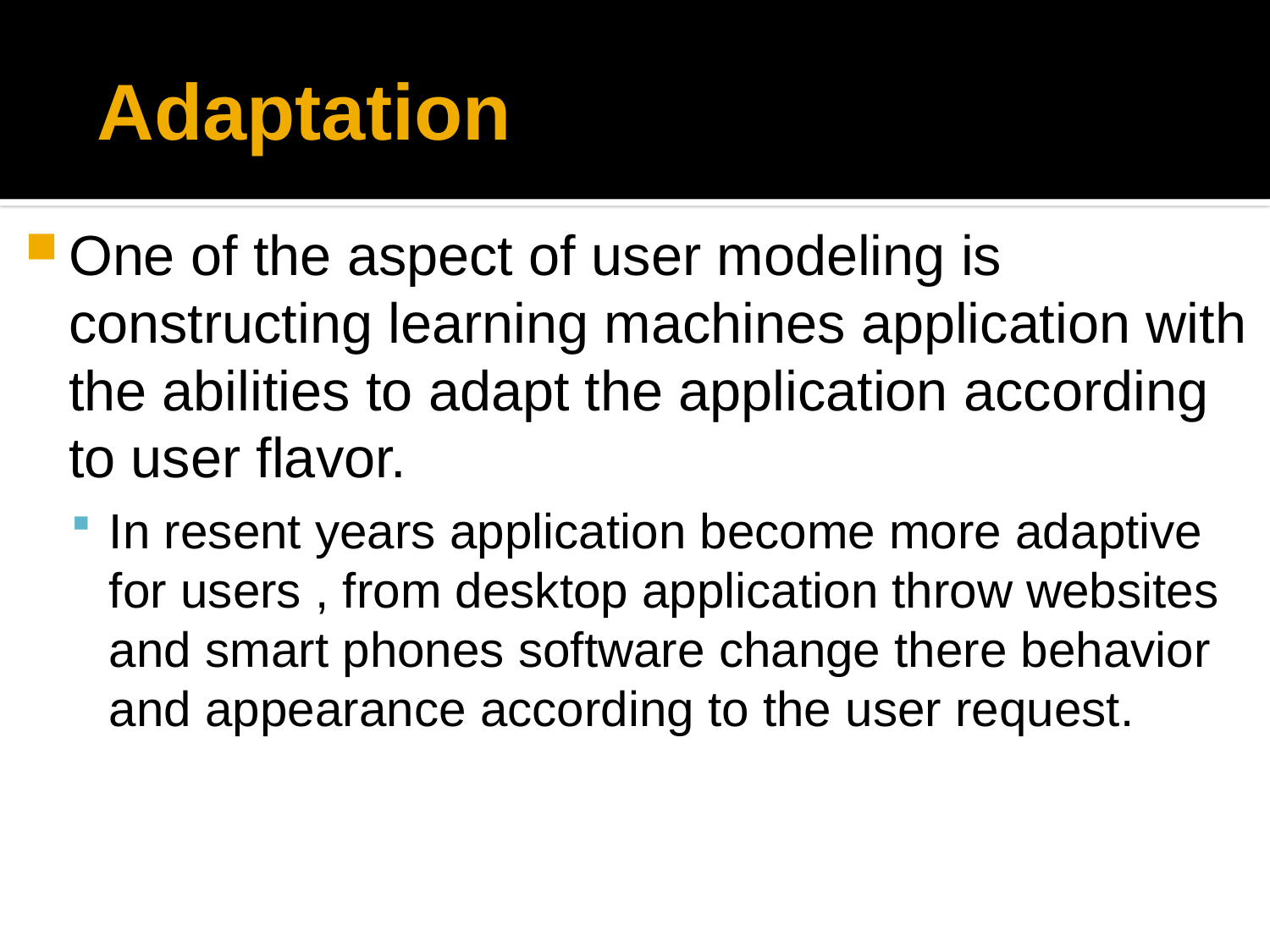

# Adaptation
One of the aspect of user modeling is  constructing learning machines application with the abilities to adapt the application according to user flavor.
In resent years application become more adaptive for users , from desktop application throw websites  and smart phones software change there behavior and appearance according to the user request.